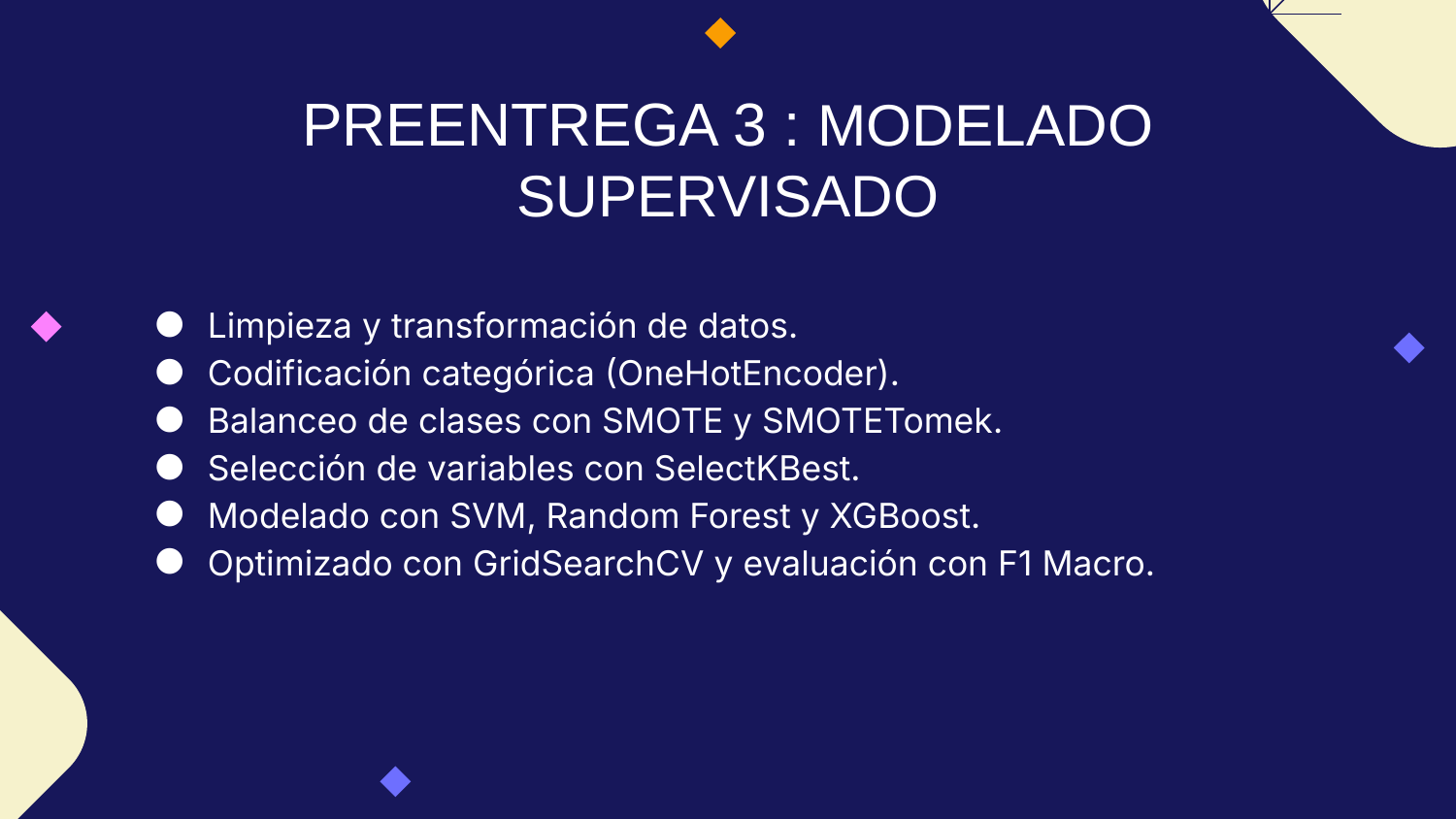

# PREENTREGA 3 : MODELADO SUPERVISADO

Limpieza y transformación de datos.
Codificación categórica (OneHotEncoder).
Balanceo de clases con SMOTE y SMOTETomek.
Selección de variables con SelectKBest.
Modelado con SVM, Random Forest y XGBoost.
Optimizado con GridSearchCV y evaluación con F1 Macro.